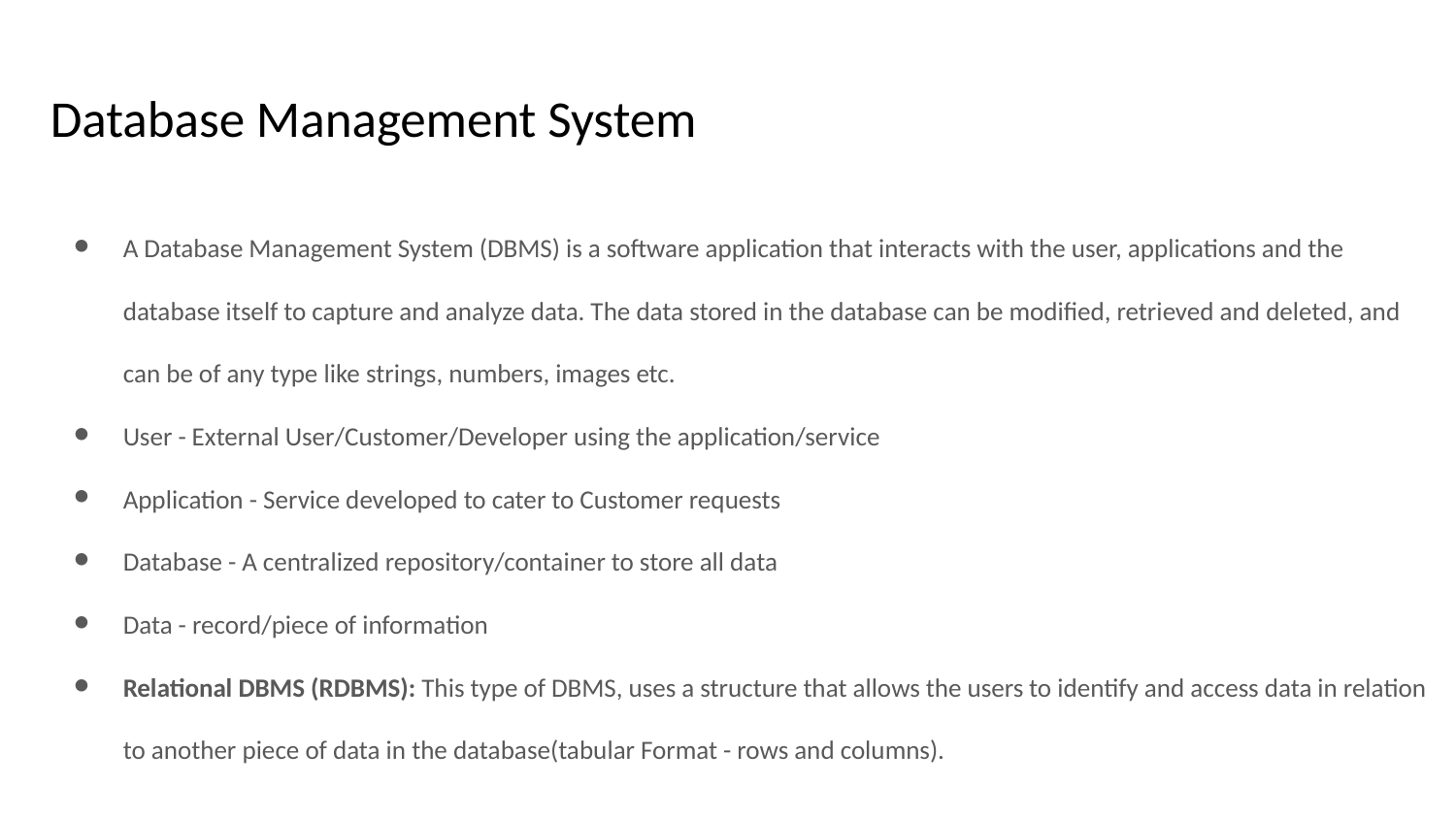

# Database Management System
A Database Management System (DBMS) is a software application that interacts with the user, applications and the database itself to capture and analyze data. The data stored in the database can be modified, retrieved and deleted, and can be of any type like strings, numbers, images etc.
User - External User/Customer/Developer using the application/service
Application - Service developed to cater to Customer requests
Database - A centralized repository/container to store all data
Data - record/piece of information
Relational DBMS (RDBMS): This type of DBMS, uses a structure that allows the users to identify and access data in relation to another piece of data in the database(tabular Format - rows and columns).